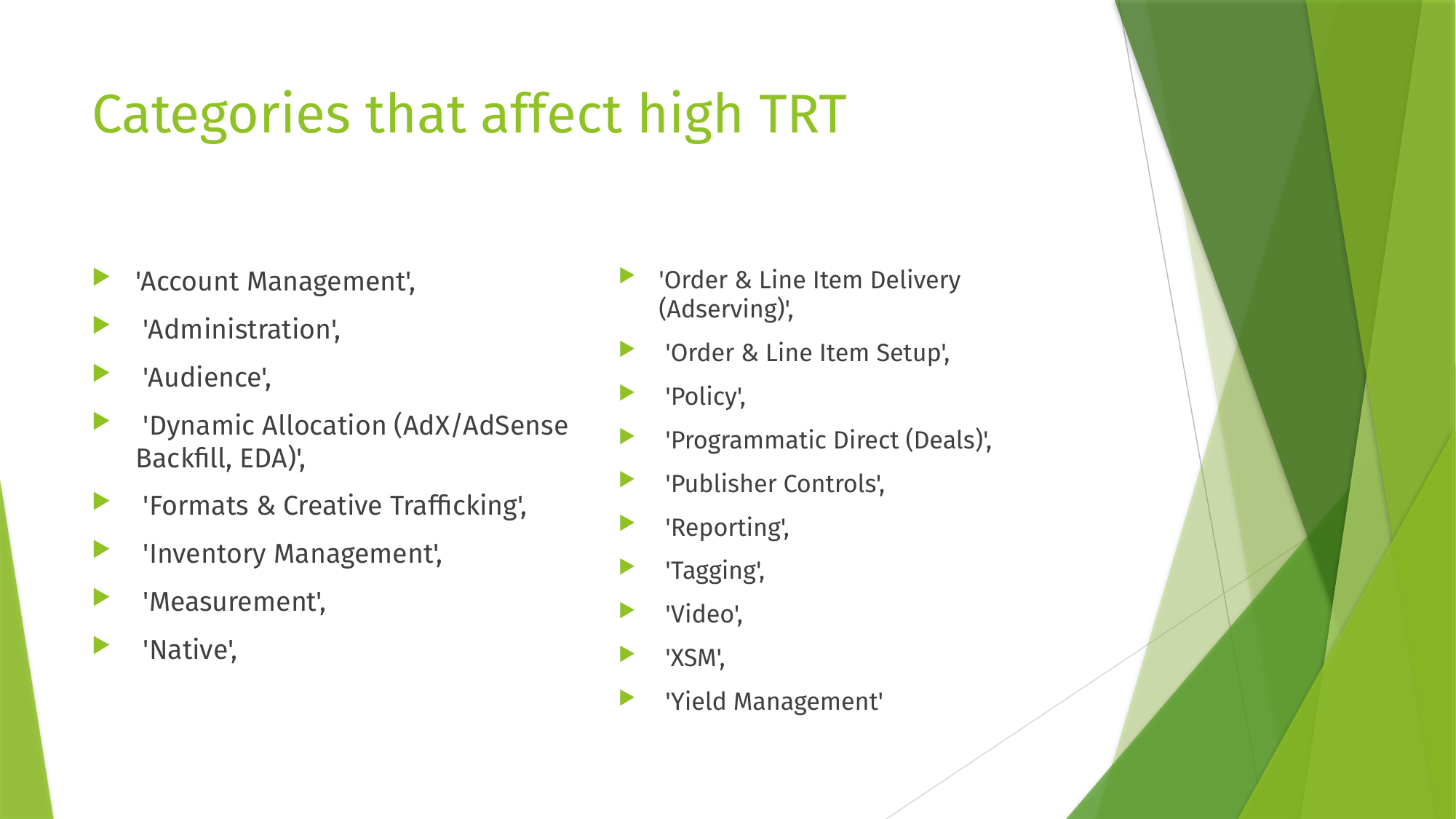

# Categories that affect high TRT
'Account Management',
 'Administration',
 'Audience',
 'Dynamic Allocation (AdX/AdSense Backfill, EDA)',
 'Formats & Creative Trafficking',
 'Inventory Management',
 'Measurement',
 'Native',
'Order & Line Item Delivery (Adserving)',
 'Order & Line Item Setup',
 'Policy',
 'Programmatic Direct (Deals)',
 'Publisher Controls',
 'Reporting',
 'Tagging',
 'Video',
 'XSM',
 'Yield Management'